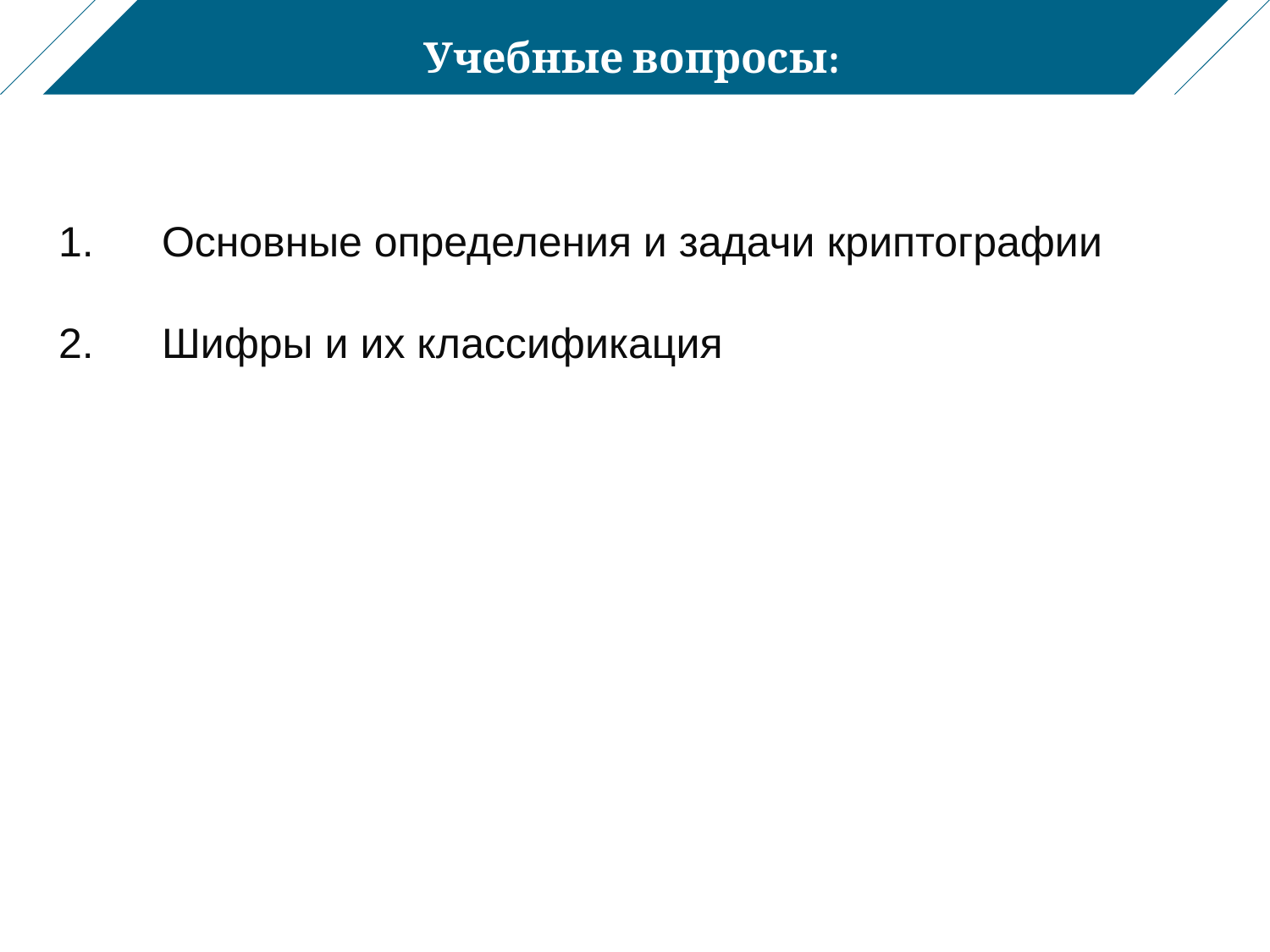

# Учебные вопросы:

Основные определения и задачи криптографии

Шифры и их классификация